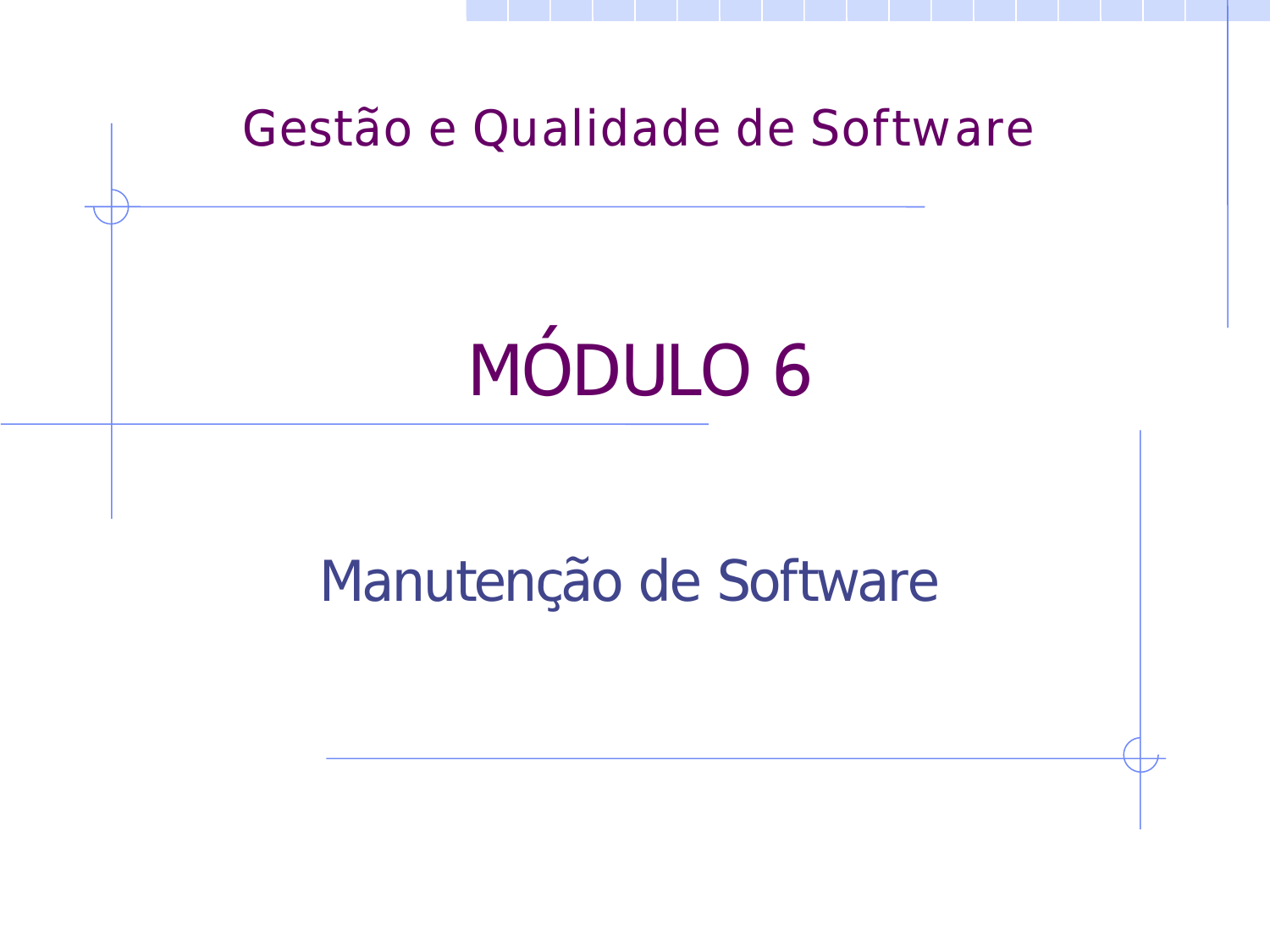

# Gestão e Qualidade de Software MÓDULO 6

Manutenção de Software